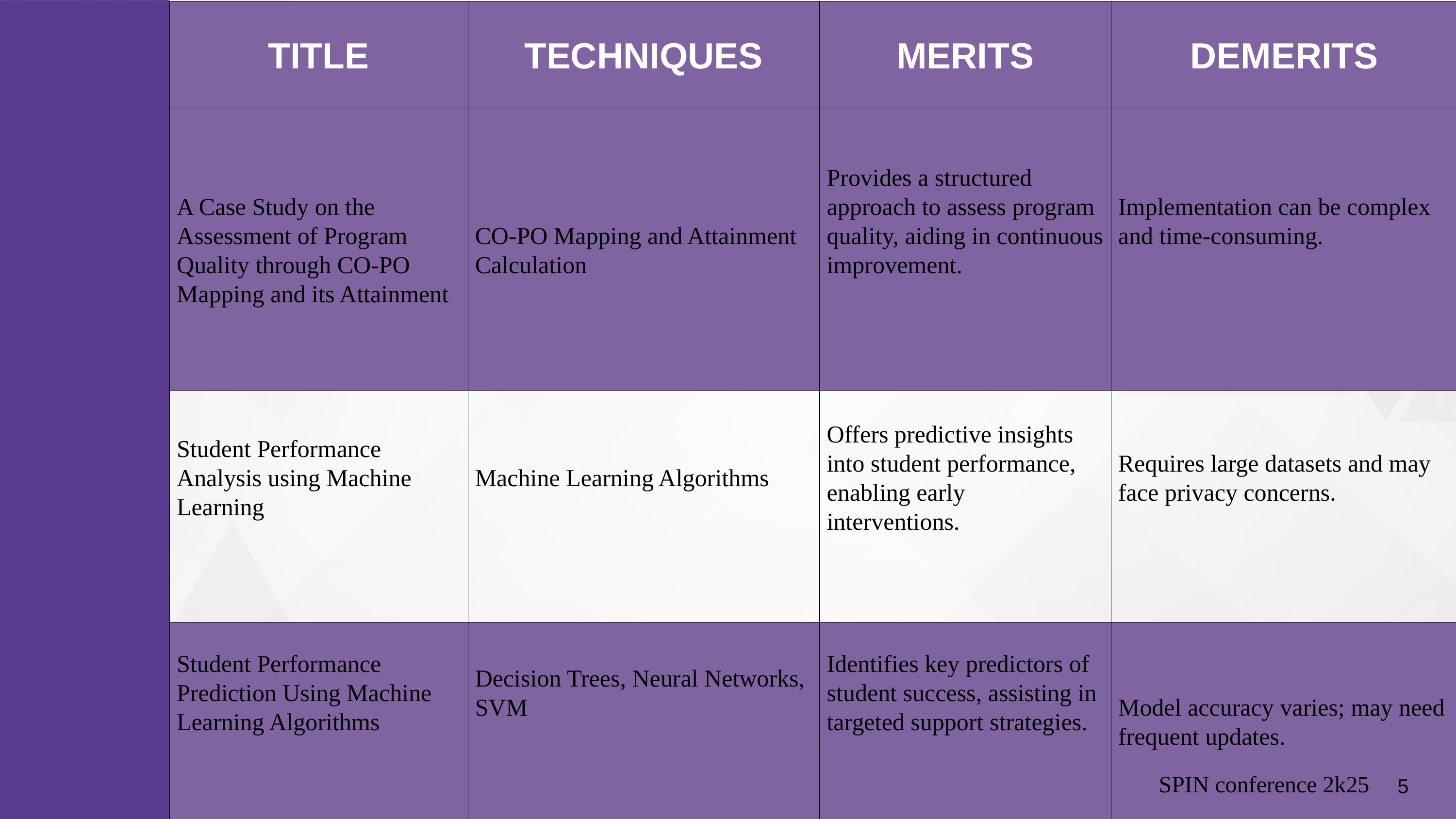

| TITLE | TECHNIQUES | MERITS | DEMERITS |
| --- | --- | --- | --- |
| A Case Study on the Assessment of Program Quality through CO-PO Mapping and its Attainment | CO-PO Mapping and Attainment Calculation | Provides a structured approach to assess program quality, aiding in continuous improvement. | Implementation can be complex and time-consuming. |
| Student Performance Analysis using Machine Learning | Machine Learning Algorithms | Offers predictive insights into student performance, enabling early interventions. | Requires large datasets and may face privacy concerns. |
| Student Performance Prediction Using Machine Learning Algorithms | Decision Trees, Neural Networks, SVM | Identifies key predictors of student success, assisting in targeted support strategies. | Model accuracy varies; may need frequent updates. |
SPIN conference 2k25
5